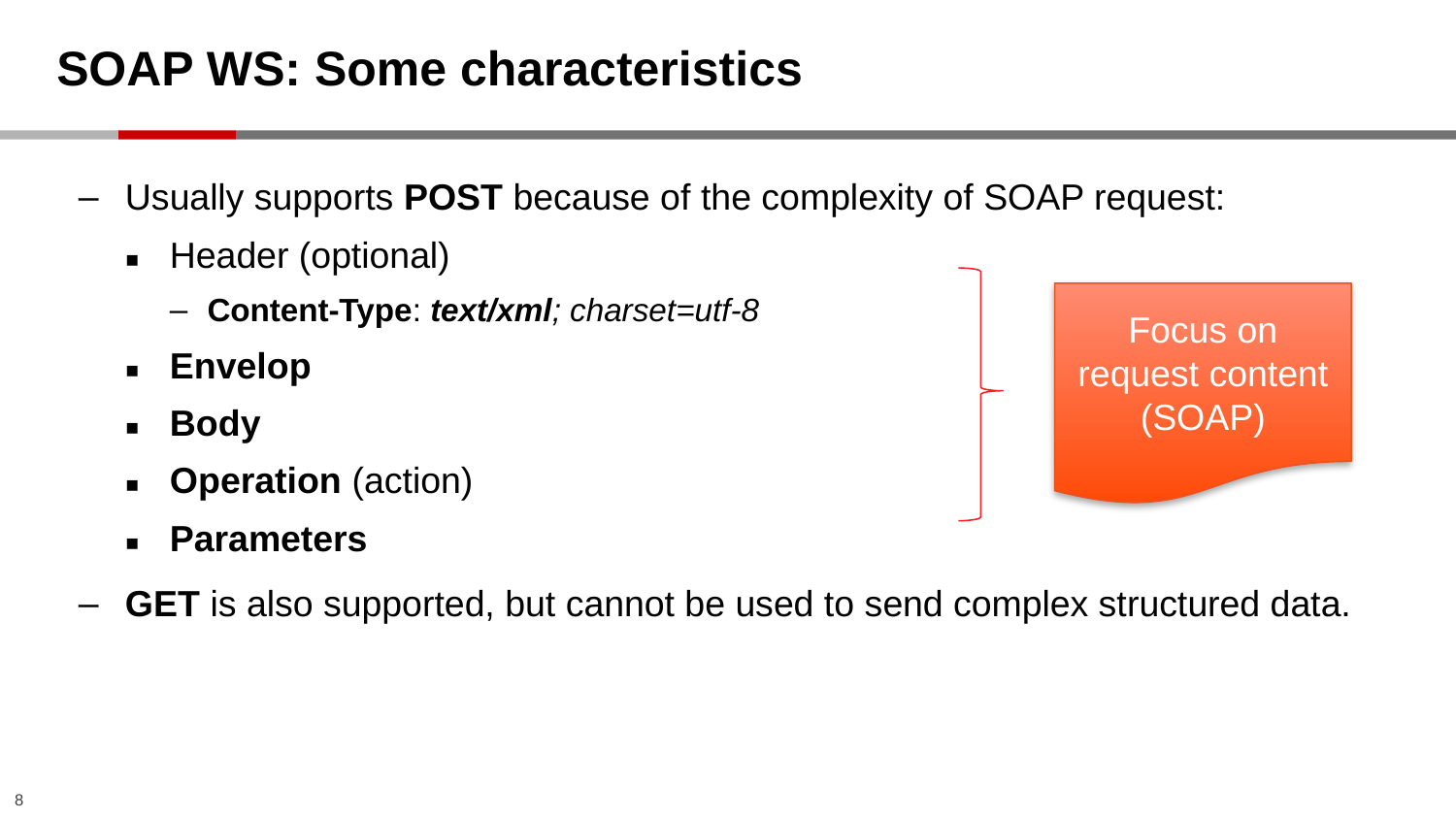

# SOAP WS: Some characteristics
Usually supports POST because of the complexity of SOAP request:
Header (optional)
Content-Type: text/xml; charset=utf-8
Envelop
Body
Operation (action)
Parameters
GET is also supported, but cannot be used to send complex structured data.

Focus on request content (SOAP)